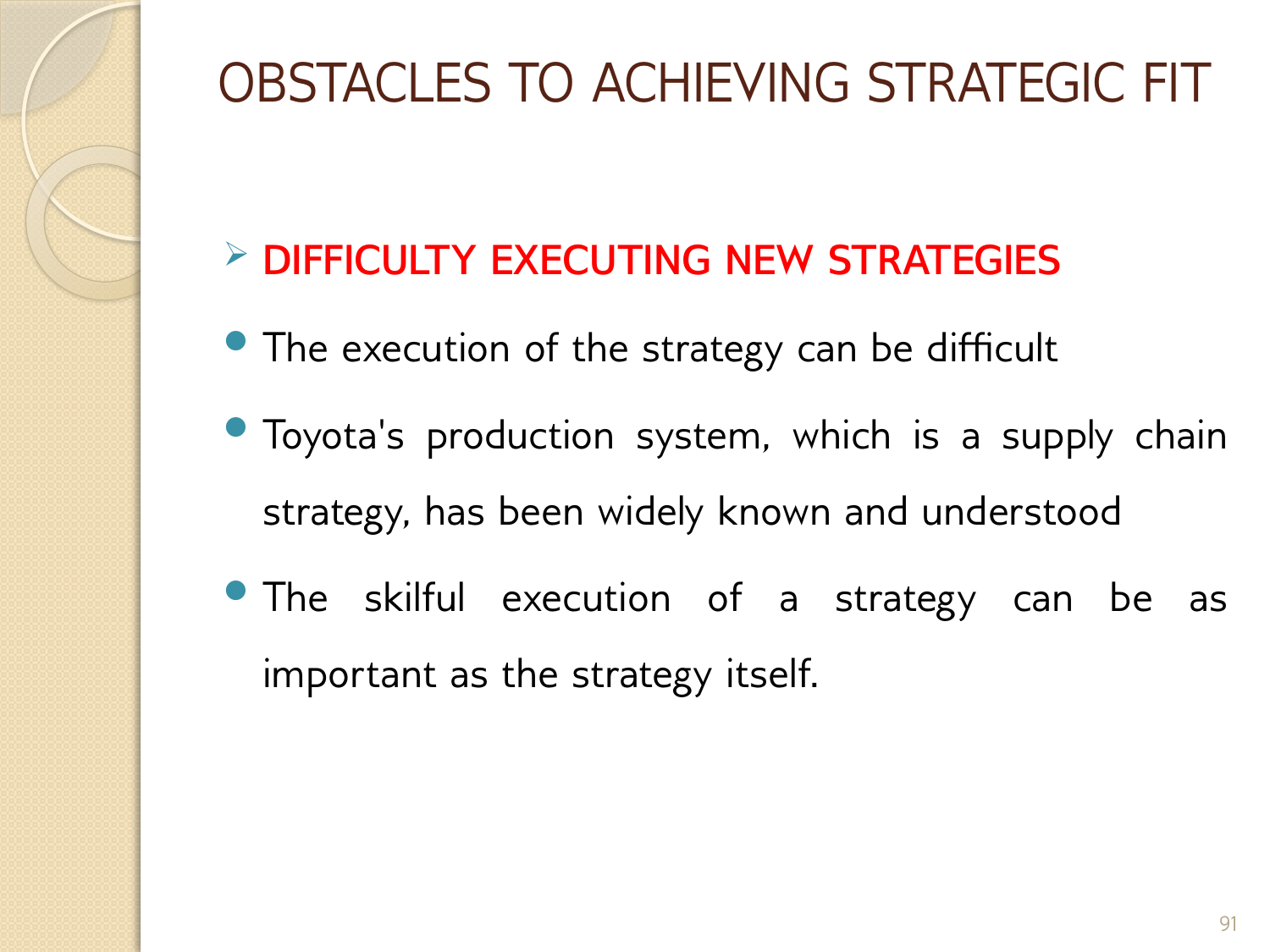

# OBSTACLES TO ACHIEVING STRATEGIC FIT
DIFFICULTY EXECUTING NEW STRATEGIES
The execution of the strategy can be difficult
Toyota's production system, which is a supply chain strategy, has been widely known and understood
The skilful execution of a strategy can be as important as the strategy itself.

91